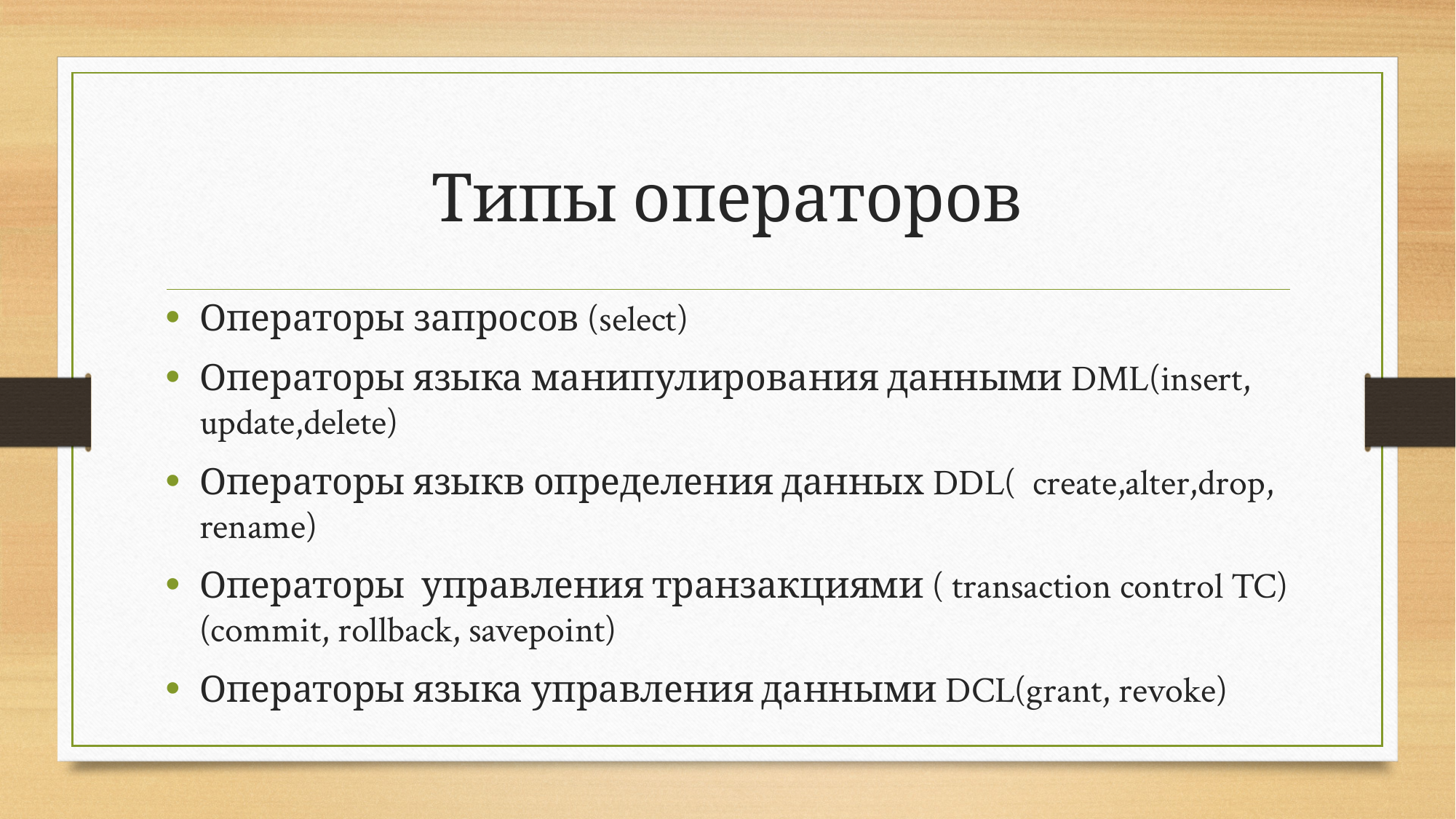

# Типы операторов
Операторы запросов (select)
Операторы языка манипулирования данными DML(insert, update,delete)
Операторы языкв определения данных DDL(  create,alter,drop, rename)
Операторы  управления транзакциями ( transaction control TC) (commit, rollback, savepoint)
Операторы языка управления данными DCL(grant, revoke)